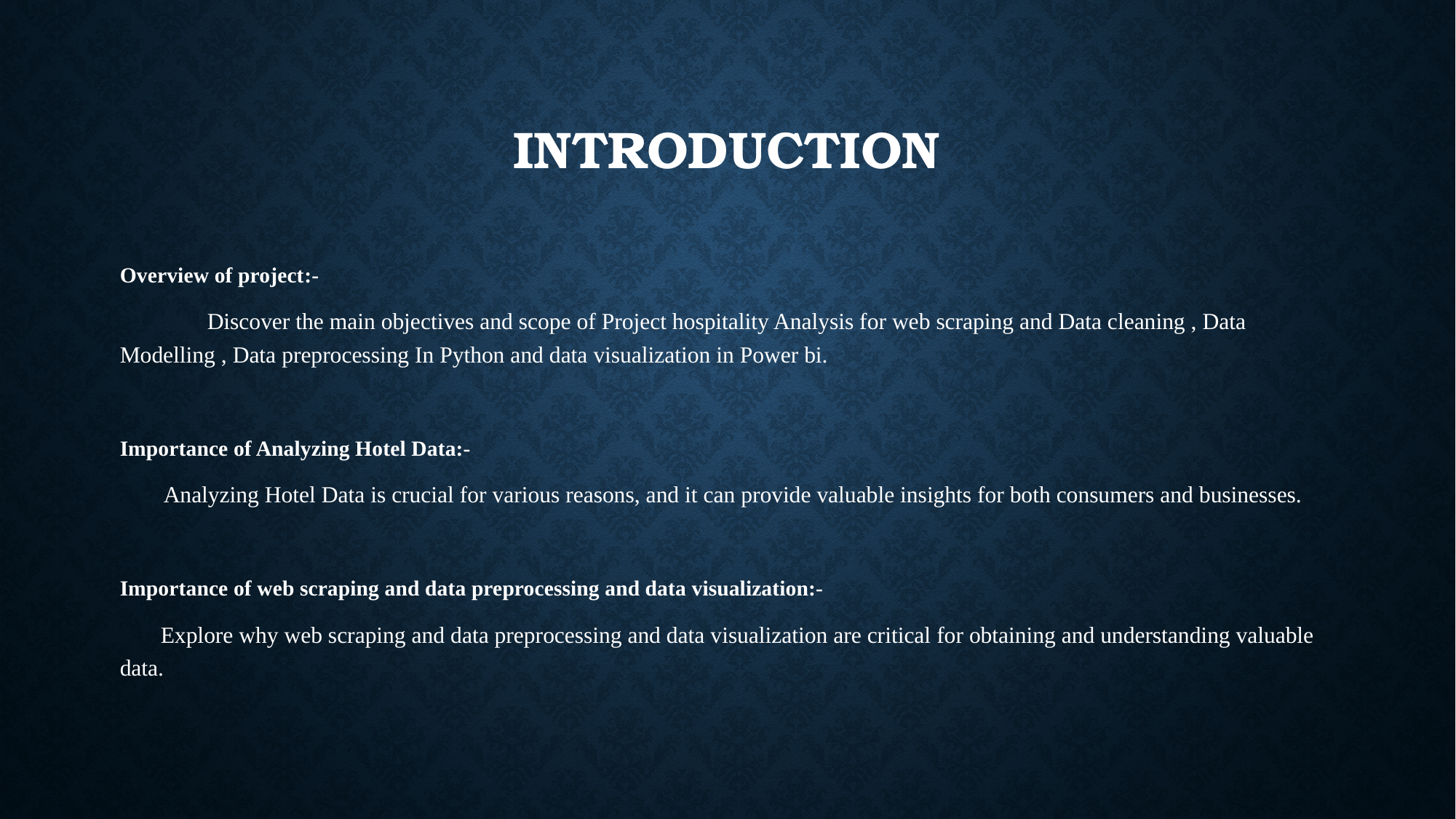

# INTRODUCTION
Overview of project:-
               Discover the main objectives and scope of Project hospitality Analysis for web scraping and Data cleaning , Data Modelling , Data preprocessing In Python and data visualization in Power bi.

Importance of Analyzing Hotel Data:-
          Analyzing Hotel Data is crucial for various reasons, and it can provide valuable insights for both consumers and businesses.

Importance of web scraping and data preprocessing and data visualization:-
       Explore why web scraping and data preprocessing and data visualization are critical for obtaining and understanding valuable data.